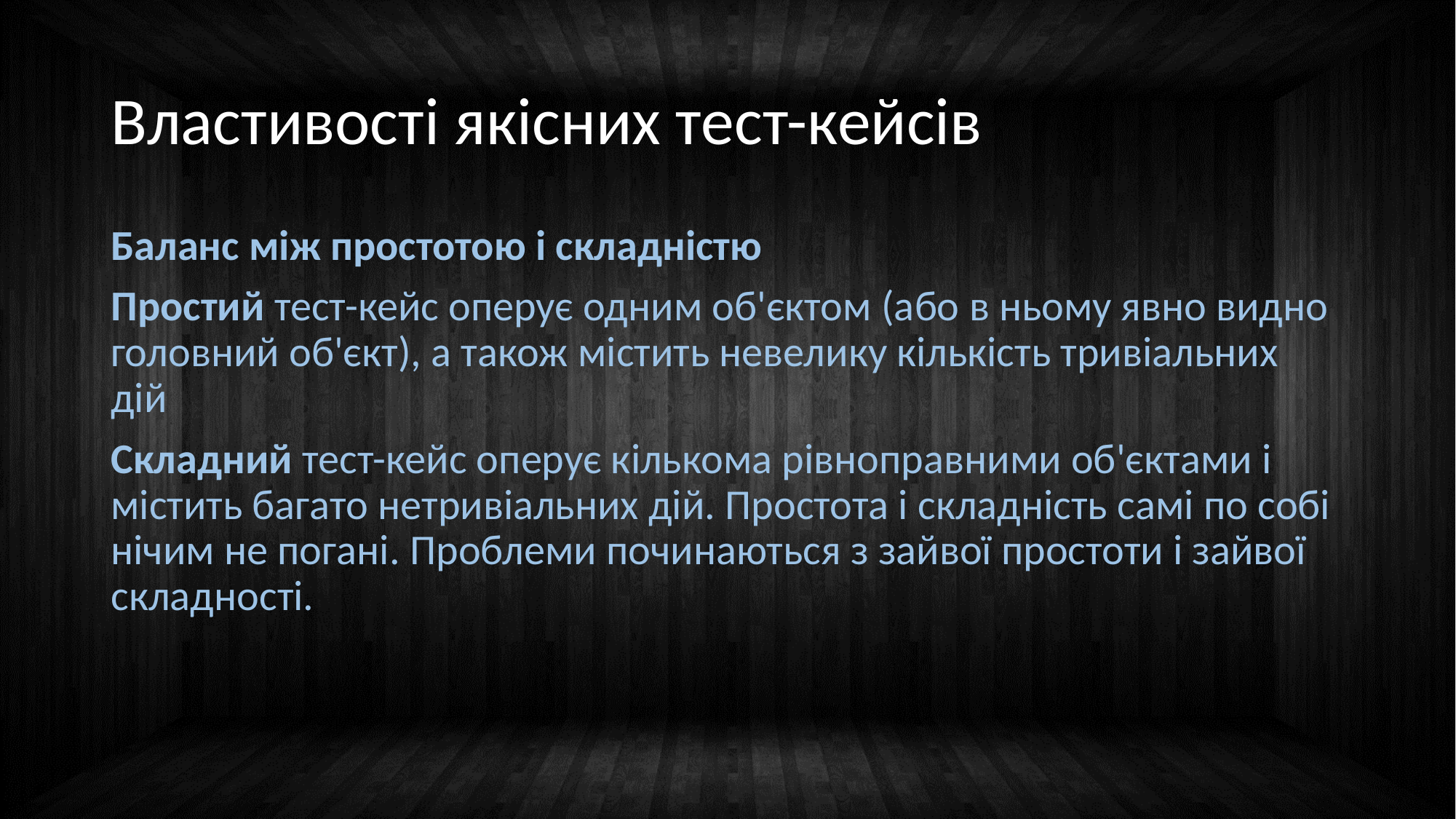

# Властивості якісних тест-кейсів
Баланс між простотою і складністю
Простий тест-кейс оперує одним об'єктом (або в ньому явно видно головний об'єкт), а також містить невелику кількість тривіальних дій
Складний тест-кейс оперує кількома рівноправними об'єктами і містить багато нетривіальних дій. Простота і складність самі по собі нічим не погані. Проблеми починаються з зайвої простоти і зайвої складності.